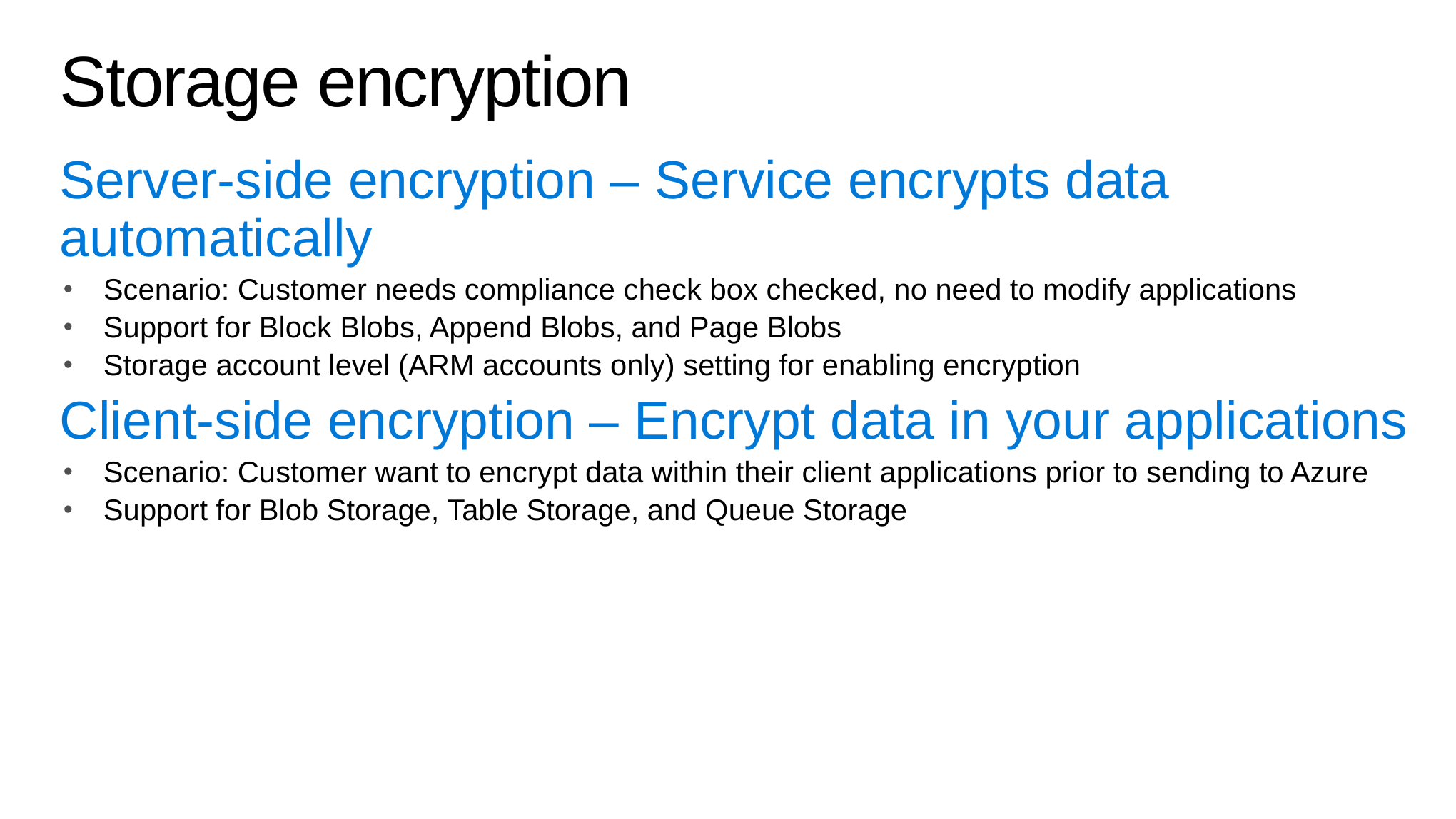

# Storage encryption
Server-side encryption – Service encrypts data automatically
Scenario: Customer needs compliance check box checked, no need to modify applications
Support for Block Blobs, Append Blobs, and Page Blobs
Storage account level (ARM accounts only) setting for enabling encryption
Client-side encryption – Encrypt data in your applications
Scenario: Customer want to encrypt data within their client applications prior to sending to Azure
Support for Blob Storage, Table Storage, and Queue Storage